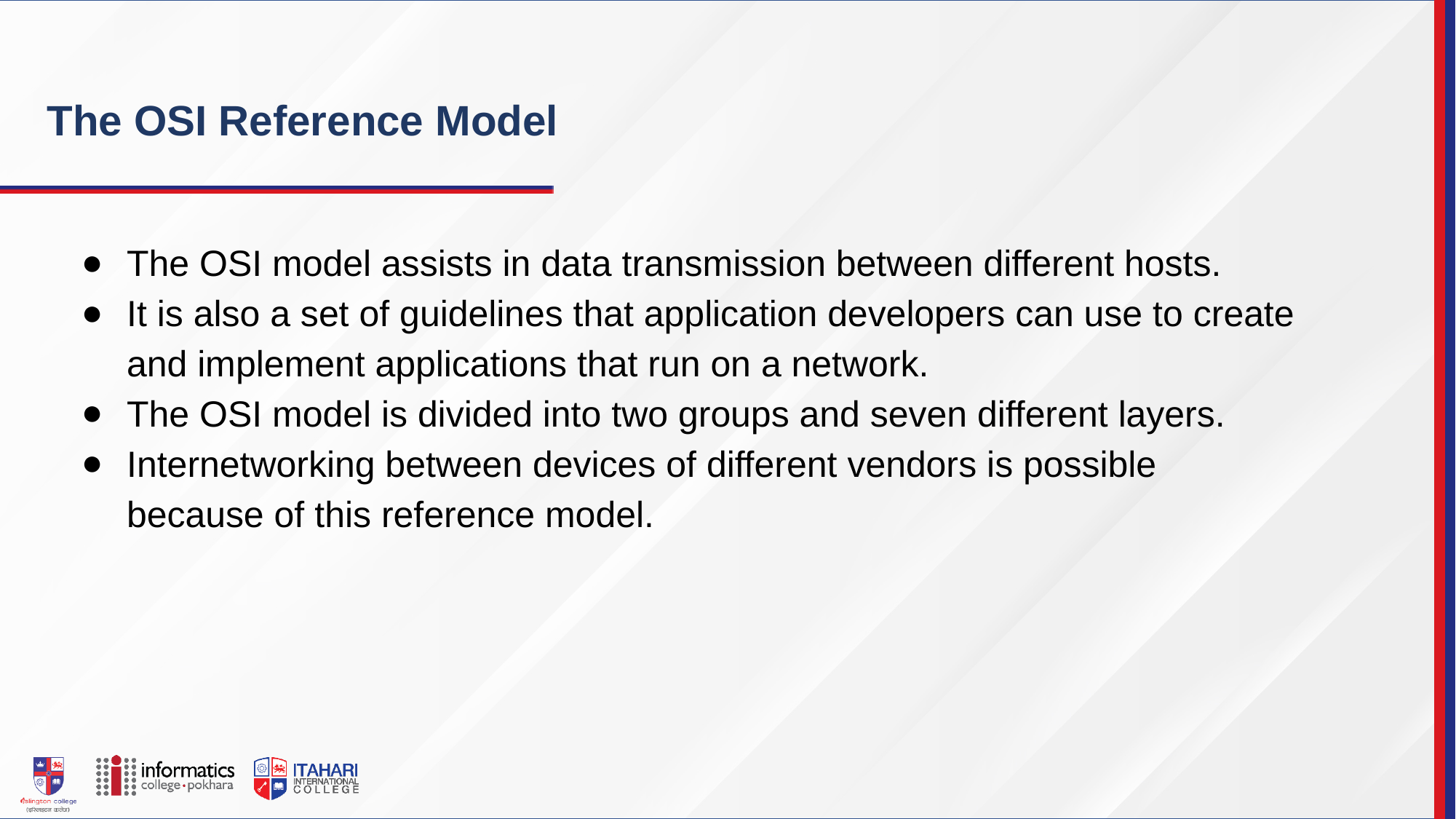

The OSI Reference Model
The OSI model assists in data transmission between different hosts.
It is also a set of guidelines that application developers can use to create and implement applications that run on a network.
The OSI model is divided into two groups and seven different layers.
Internetworking between devices of different vendors is possible because of this reference model.